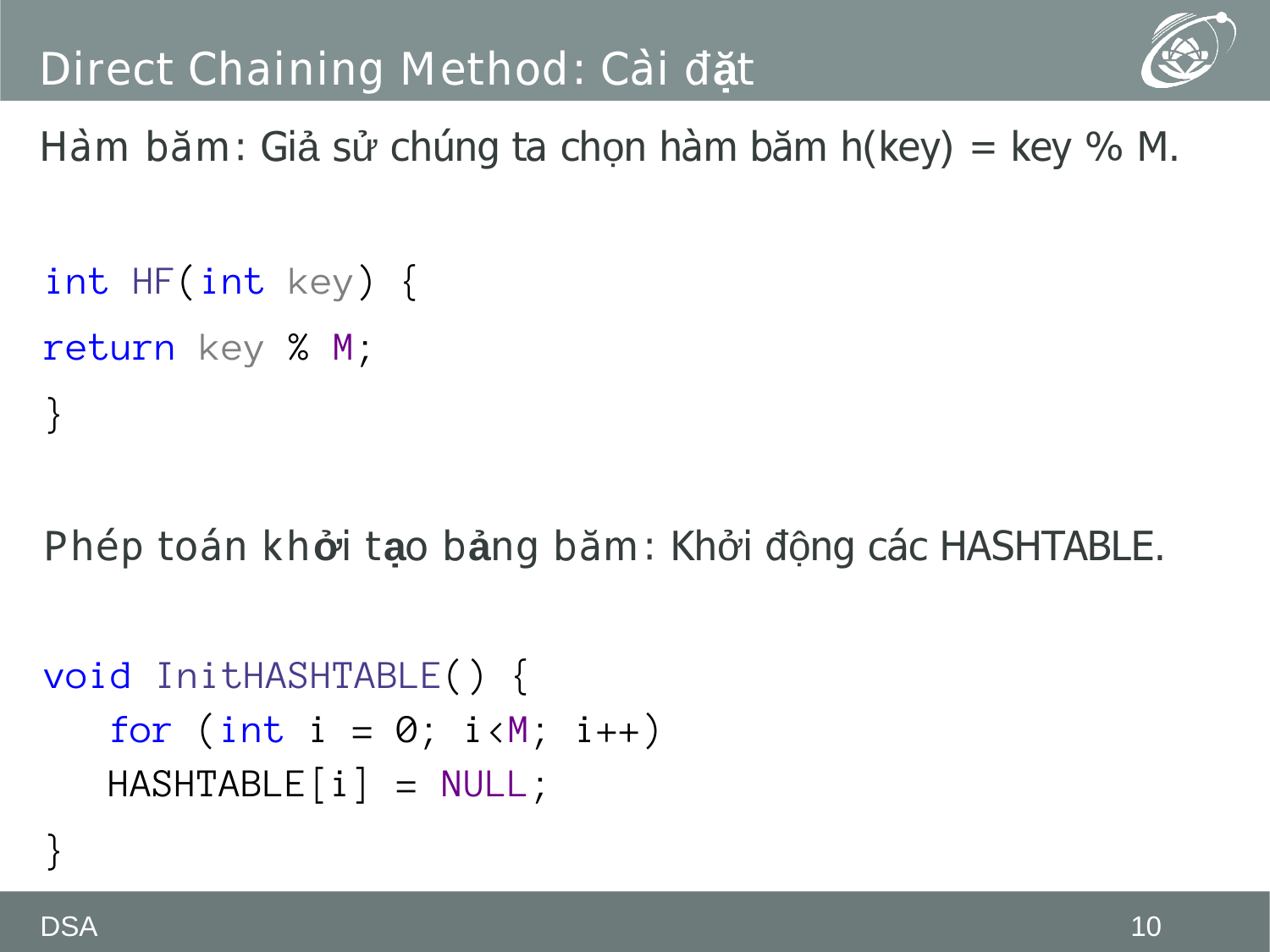

# Direct Chaining Method: Cài đặt
Hàm băm: Giả sử chúng ta chọn hàm băm h(key) = key % M.

int HF(int key) {
	return key % M;
}

Phép toán khởi tạo bảng băm: Khởi động các HASHTABLE.

void InitHASHTABLE() {
for (int i = 0; i<M; i++)
		HASHTABLE[i] = NULL;
}
DSA
10